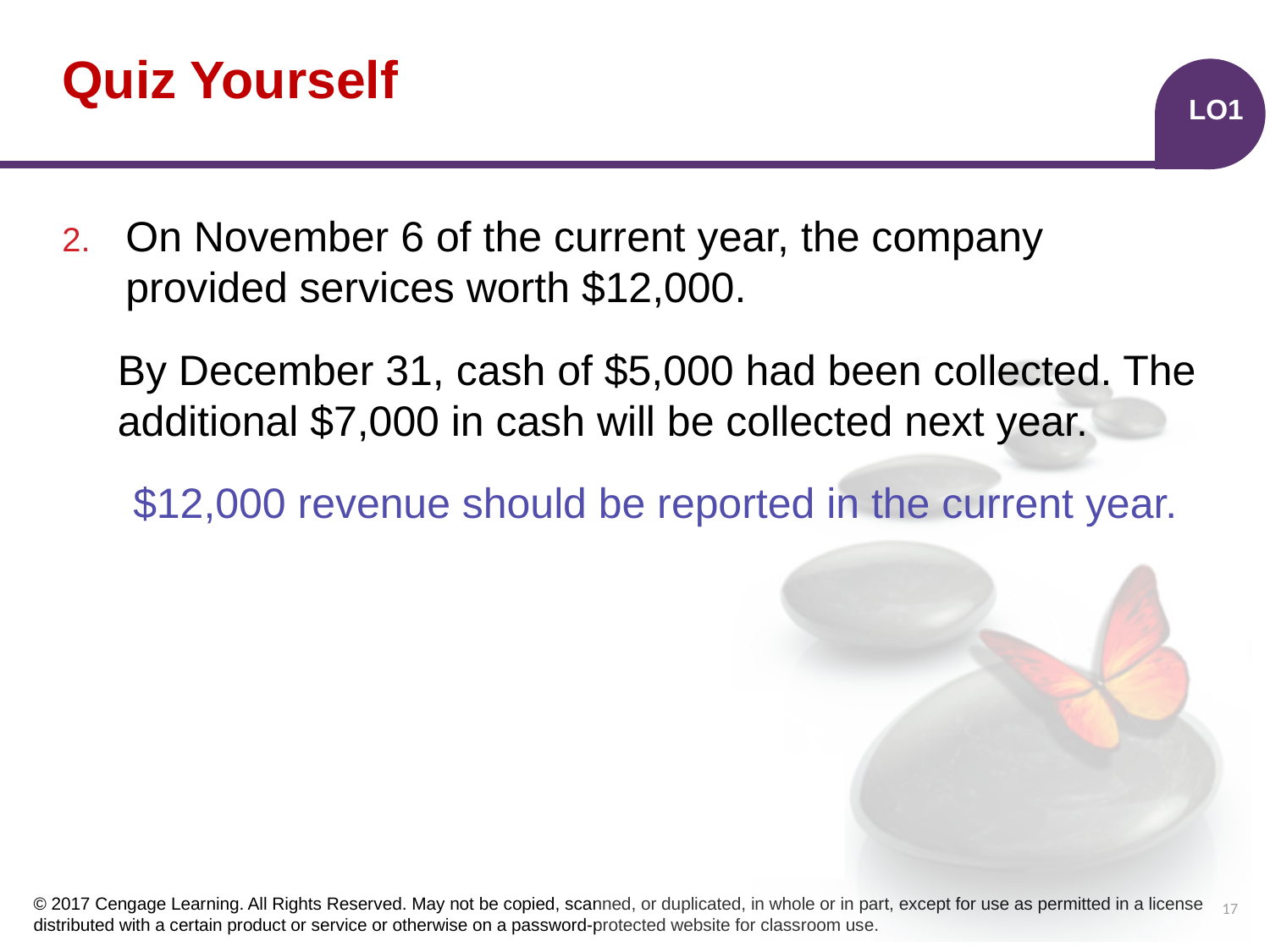

# Quiz Yourself
LO1
On November 6 of the current year, the company provided services worth $12,000.
By December 31, cash of $5,000 had been collected. The additional $7,000 in cash will be collected next year.
      $12,000 revenue should be reported in the current year.

17